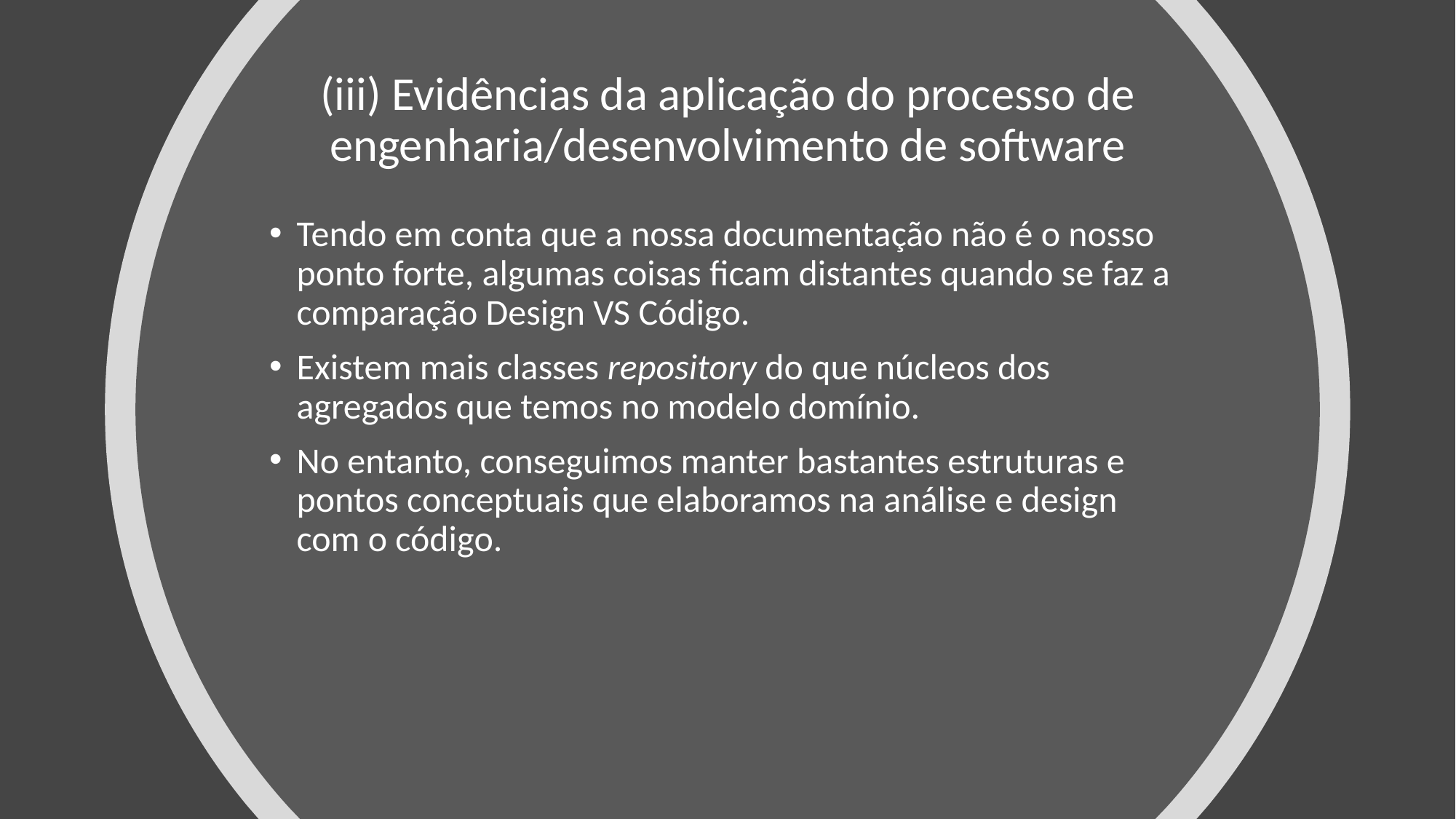

# (iii) Evidências da aplicação do processo de engenharia/desenvolvimento de software
Tendo em conta que a nossa documentação não é o nosso ponto forte, algumas coisas ficam distantes quando se faz a comparação Design VS Código.
Existem mais classes repository do que núcleos dos agregados que temos no modelo domínio.
No entanto, conseguimos manter bastantes estruturas e pontos conceptuais que elaboramos na análise e design com o código.